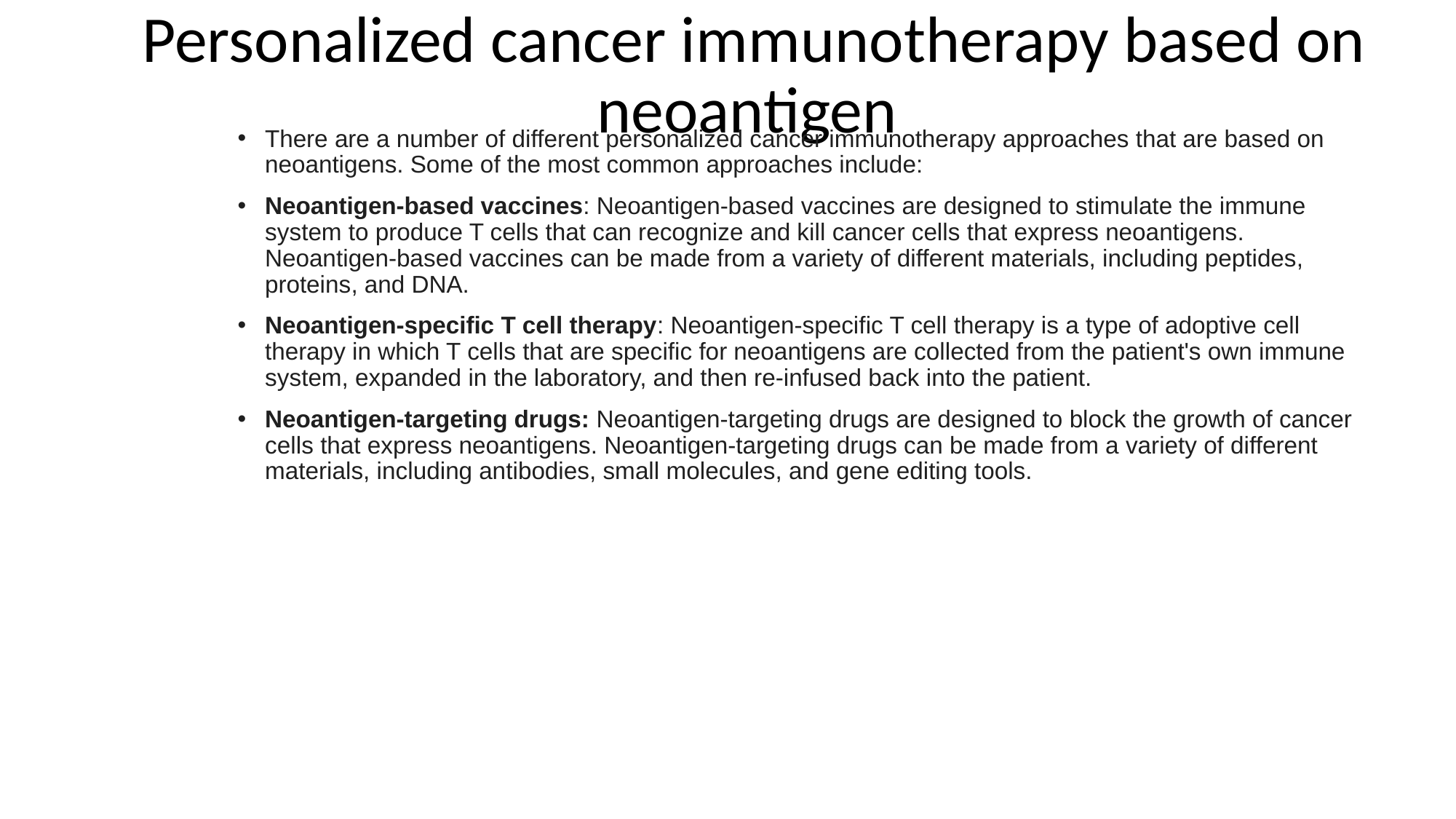

Personalized cancer immunotherapy based on neoantigen
There are a number of different personalized cancer immunotherapy approaches that are based on neoantigens. Some of the most common approaches include:
Neoantigen-based vaccines: Neoantigen-based vaccines are designed to stimulate the immune system to produce T cells that can recognize and kill cancer cells that express neoantigens. Neoantigen-based vaccines can be made from a variety of different materials, including peptides, proteins, and DNA.
Neoantigen-specific T cell therapy: Neoantigen-specific T cell therapy is a type of adoptive cell therapy in which T cells that are specific for neoantigens are collected from the patient's own immune system, expanded in the laboratory, and then re-infused back into the patient.
Neoantigen-targeting drugs: Neoantigen-targeting drugs are designed to block the growth of cancer cells that express neoantigens. Neoantigen-targeting drugs can be made from a variety of different materials, including antibodies, small molecules, and gene editing tools.